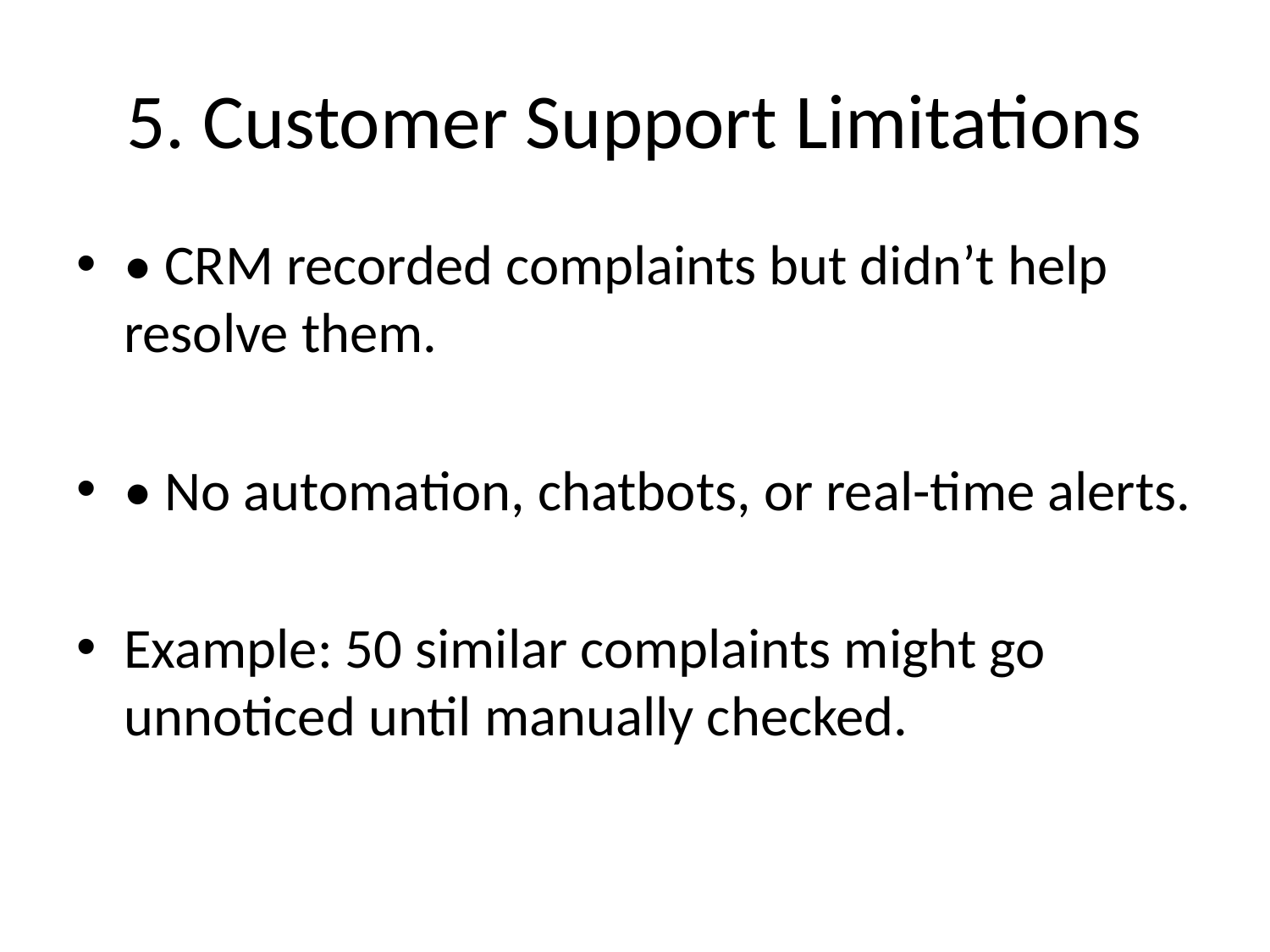

# 5. Customer Support Limitations
• CRM recorded complaints but didn’t help resolve them.

• No automation, chatbots, or real-time alerts.

Example: 50 similar complaints might go unnoticed until manually checked.